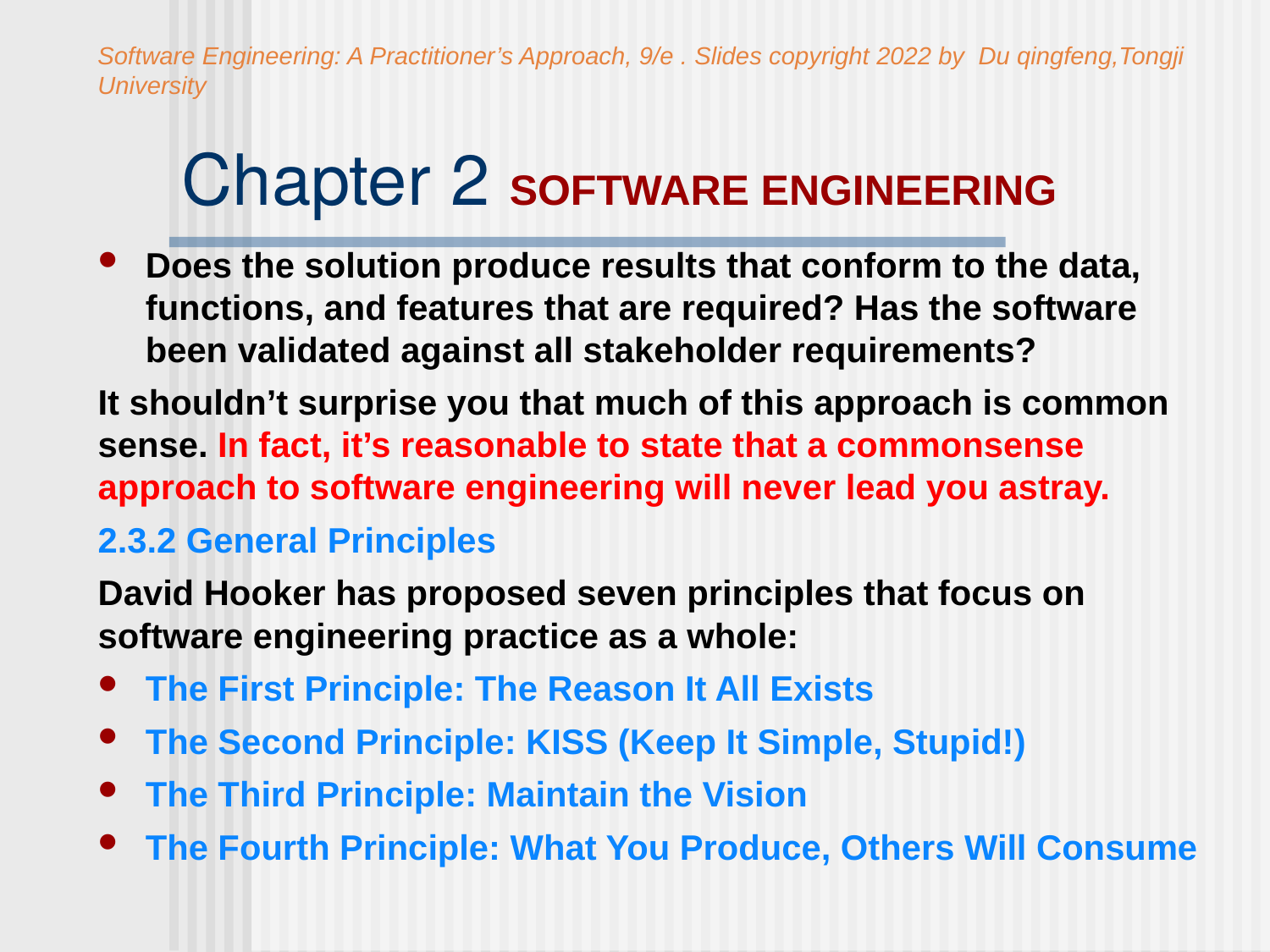

Software Engineering: A Practitioner’s Approach, 9/e . Slides copyright 2022 by  Du qingfeng,Tongji University
# Chapter 2 SOFTWARE ENGINEERING
Does the solution produce results that conform to the data, functions, and features that are required? Has the software been validated against all stakeholder requirements?
It shouldn’t surprise you that much of this approach is common sense. In fact, it’s reasonable to state that a commonsense approach to software engineering will never lead you astray.
2.3.2 General Principles
David Hooker has proposed seven principles that focus on software engineering practice as a whole:
The First Principle: The Reason It All Exists
The Second Principle: KISS (Keep It Simple, Stupid!)
The Third Principle: Maintain the Vision
The Fourth Principle: What You Produce, Others Will Consume
15